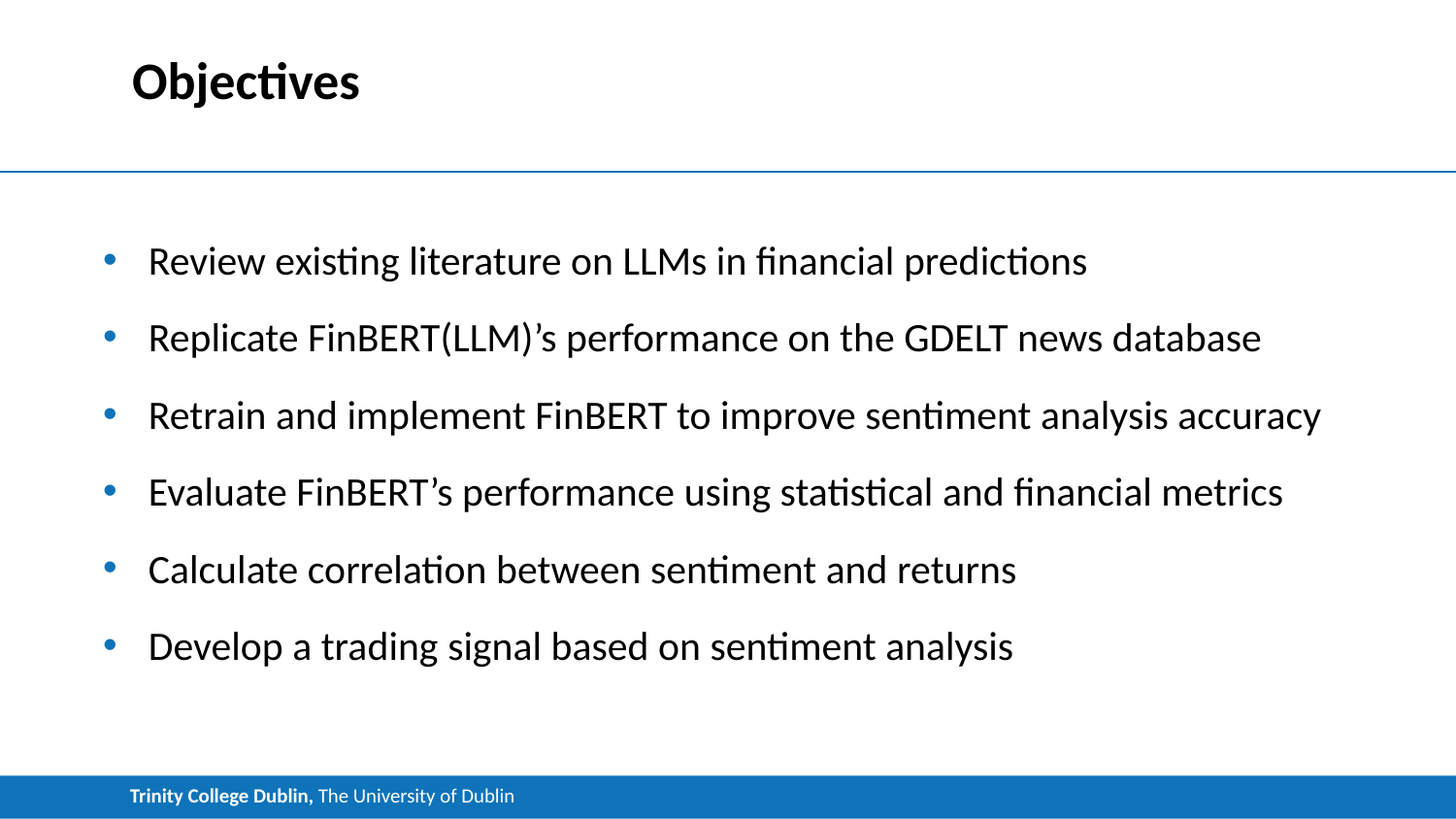

# Objectives
Review existing literature on LLMs in financial predictions
Replicate FinBERT(LLM)’s performance on the GDELT news database
Retrain and implement FinBERT to improve sentiment analysis accuracy
Evaluate FinBERT’s performance using statistical and financial metrics
Calculate correlation between sentiment and returns
Develop a trading signal based on sentiment analysis
5